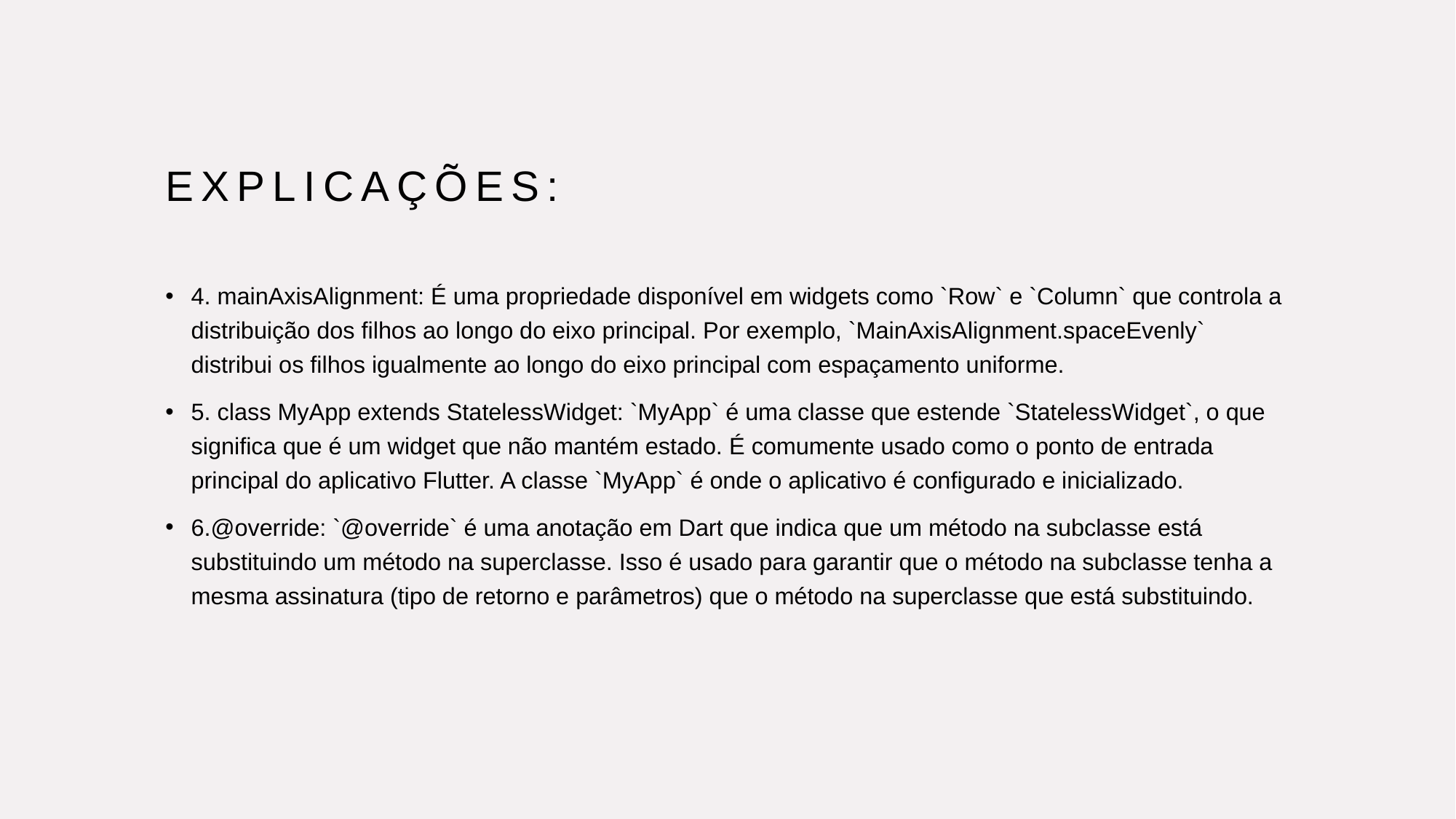

# Explicações:
4. mainAxisAlignment: É uma propriedade disponível em widgets como `Row` e `Column` que controla a distribuição dos filhos ao longo do eixo principal. Por exemplo, `MainAxisAlignment.spaceEvenly` distribui os filhos igualmente ao longo do eixo principal com espaçamento uniforme.
5. class MyApp extends StatelessWidget: `MyApp` é uma classe que estende `StatelessWidget`, o que significa que é um widget que não mantém estado. É comumente usado como o ponto de entrada principal do aplicativo Flutter. A classe `MyApp` é onde o aplicativo é configurado e inicializado.
6.@override: `@override` é uma anotação em Dart que indica que um método na subclasse está substituindo um método na superclasse. Isso é usado para garantir que o método na subclasse tenha a mesma assinatura (tipo de retorno e parâmetros) que o método na superclasse que está substituindo.